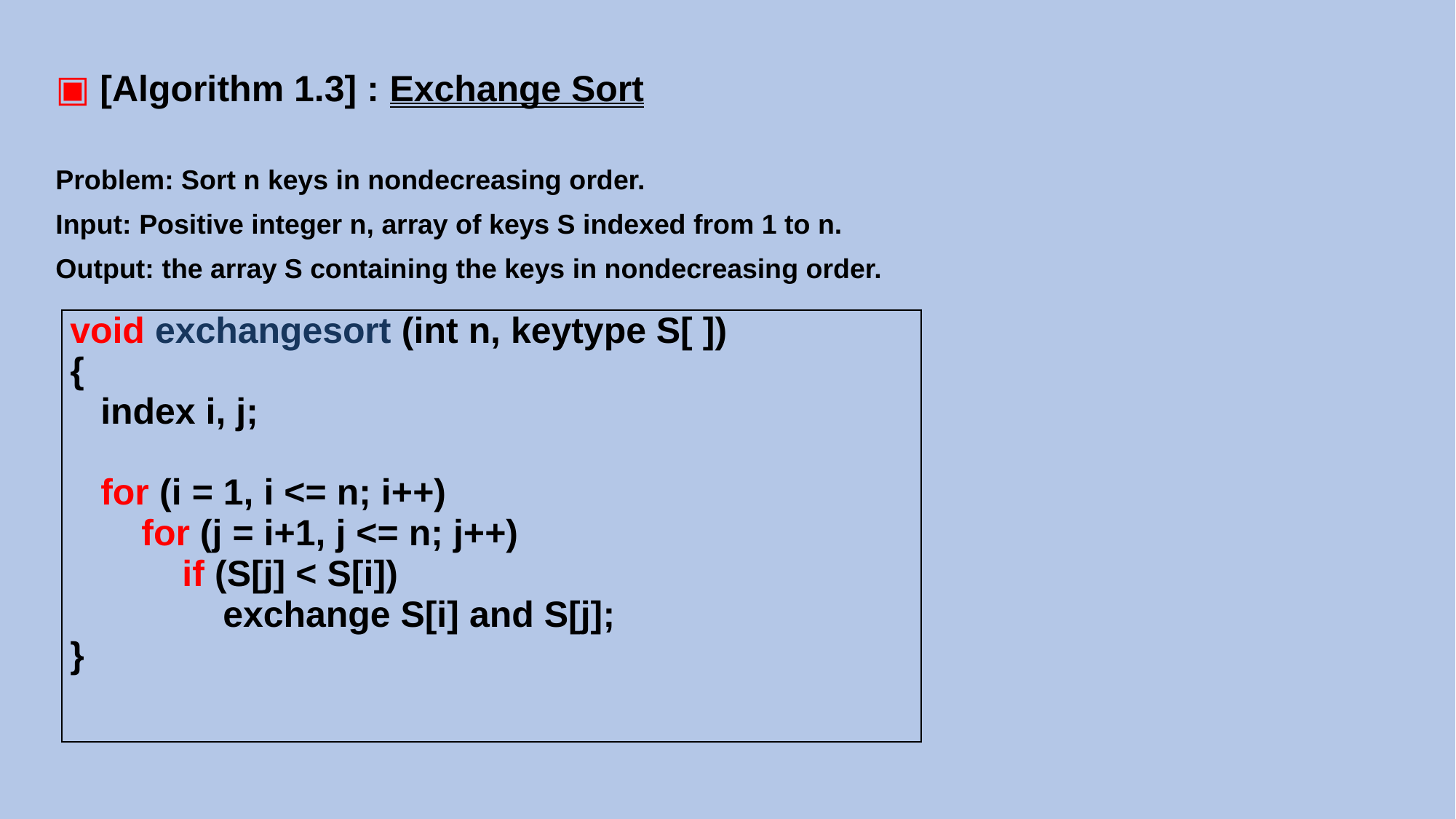

▣ [Algorithm 1.3] : Exchange Sort

Problem: Sort n keys in nondecreasing order.
Input: Positive integer n, array of keys S indexed from 1 to n.
Output: the array S containing the keys in nondecreasing order.
| void exchangesort (int n, keytype S[ ]) { index i, j;   for (i = 1, i <= n; i++) for (j = i+1, j <= n; j++) if (S[j] < S[i]) exchange S[i] and S[j]; } |
| --- |